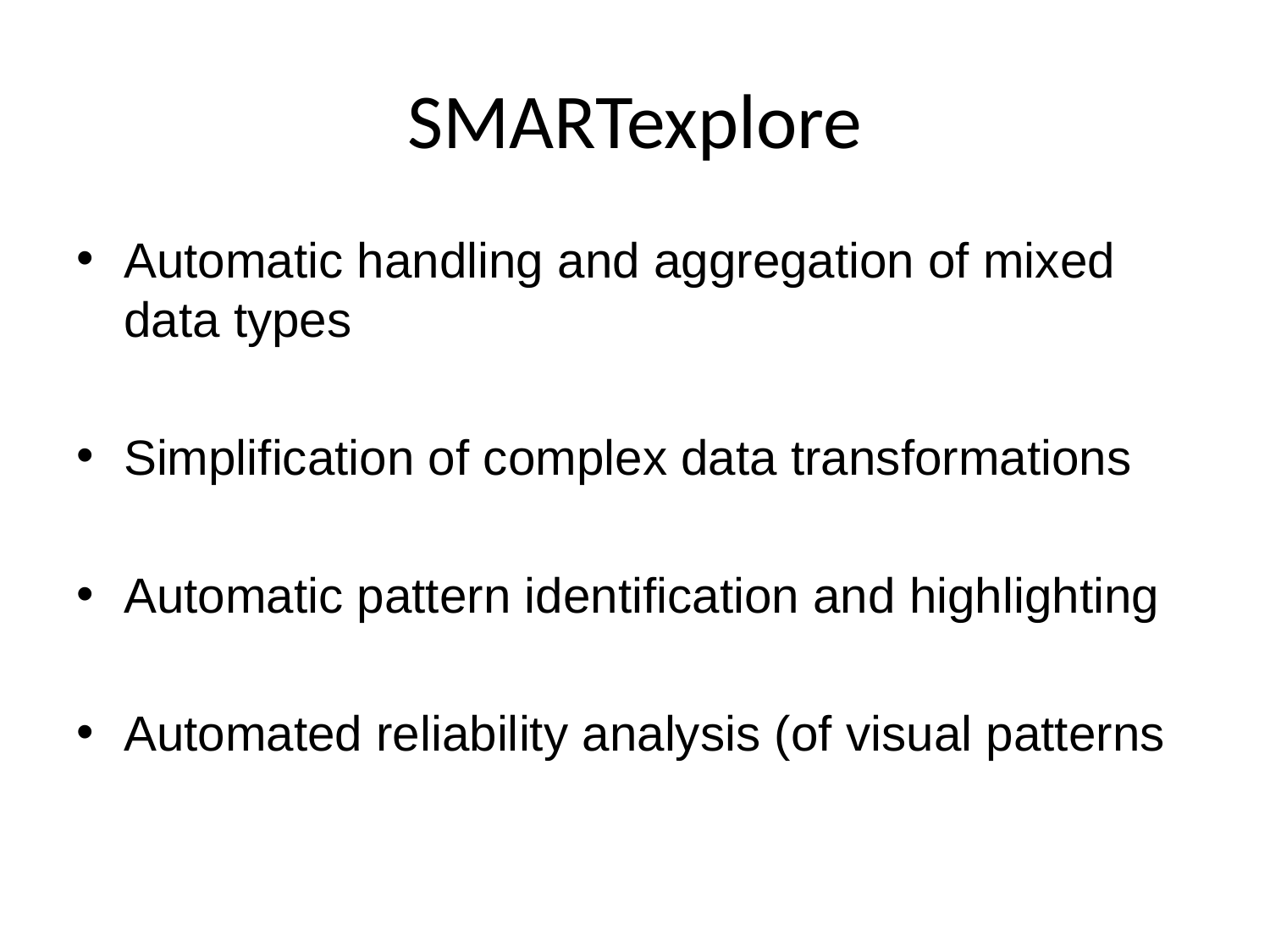

# SMARTexplore
Automatic handling and aggregation of mixed data types

Simplification of complex data transformations

Automatic pattern identification and highlighting

Automated reliability analysis (of visual patterns